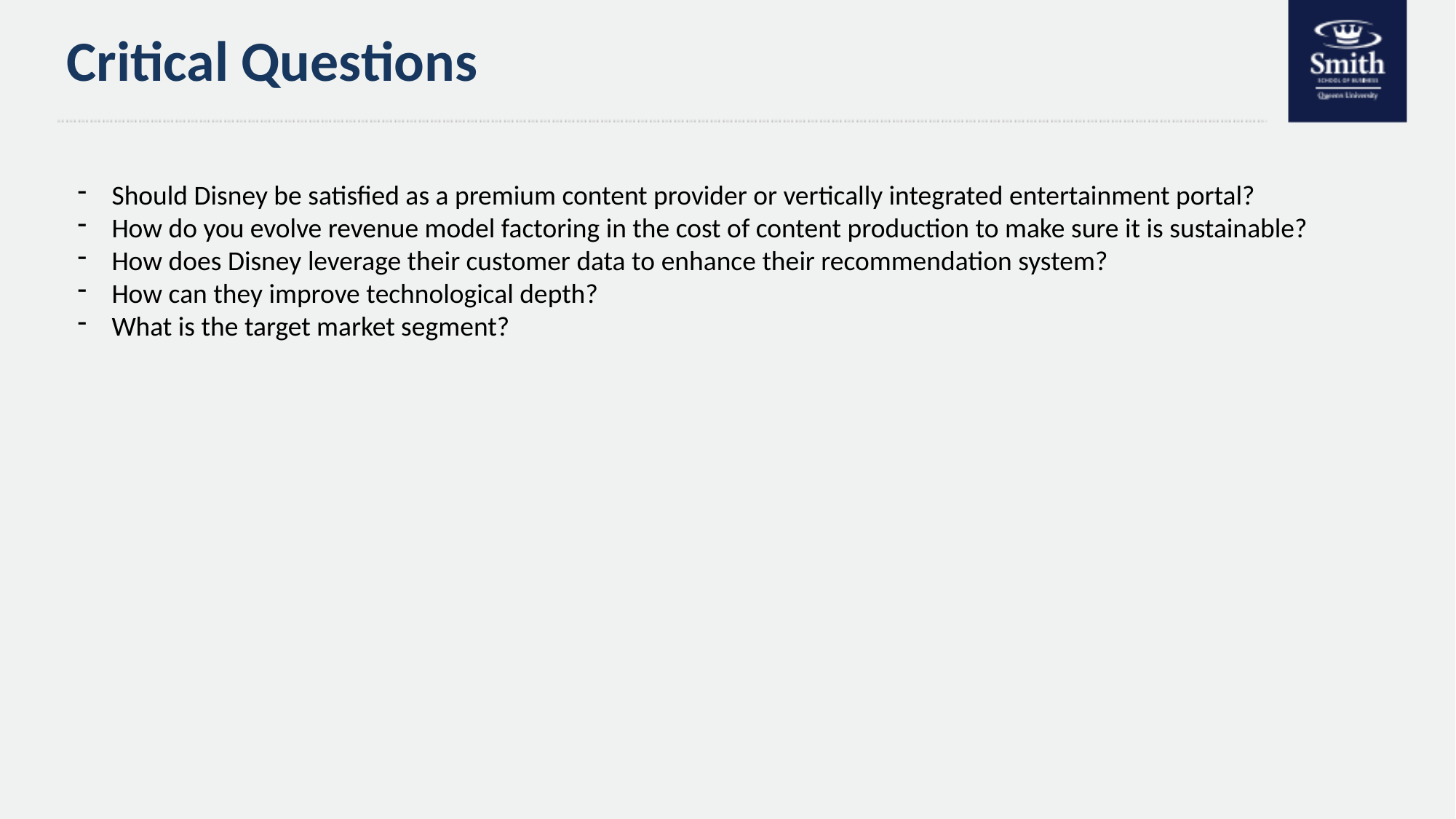

# Critical Questions

Should Disney be satisfied as a premium content provider or vertically integrated entertainment portal?
How do you evolve revenue model factoring in the cost of content production to make sure it is sustainable?
How does Disney leverage their customer data to enhance their recommendation system?
How can they improve technological depth?
What is the target market segment?